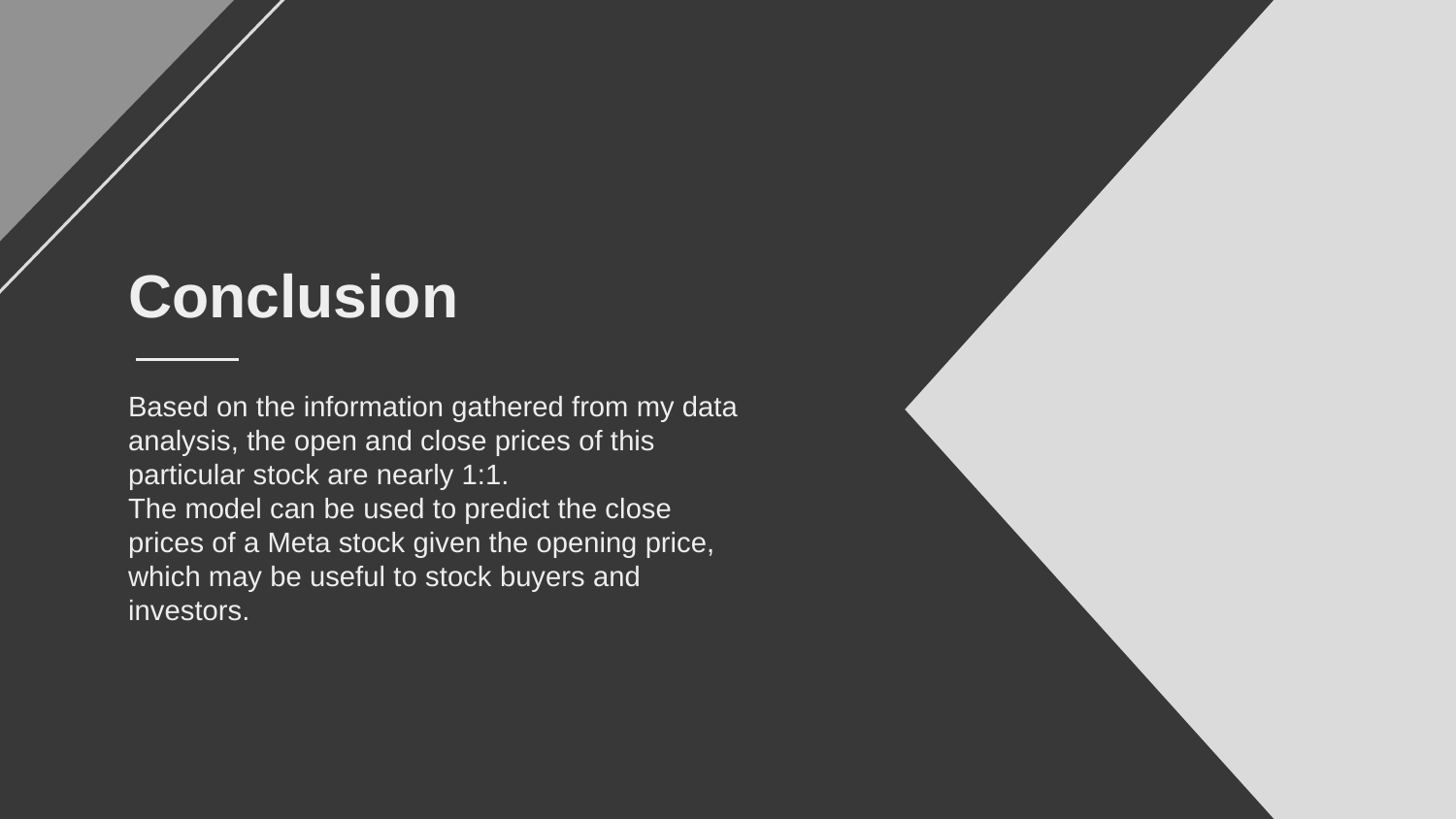

# Conclusion
Based on the information gathered from my data analysis, the open and close prices of this particular stock are nearly 1:1.
The model can be used to predict the close prices of a Meta stock given the opening price, which may be useful to stock buyers and investors.